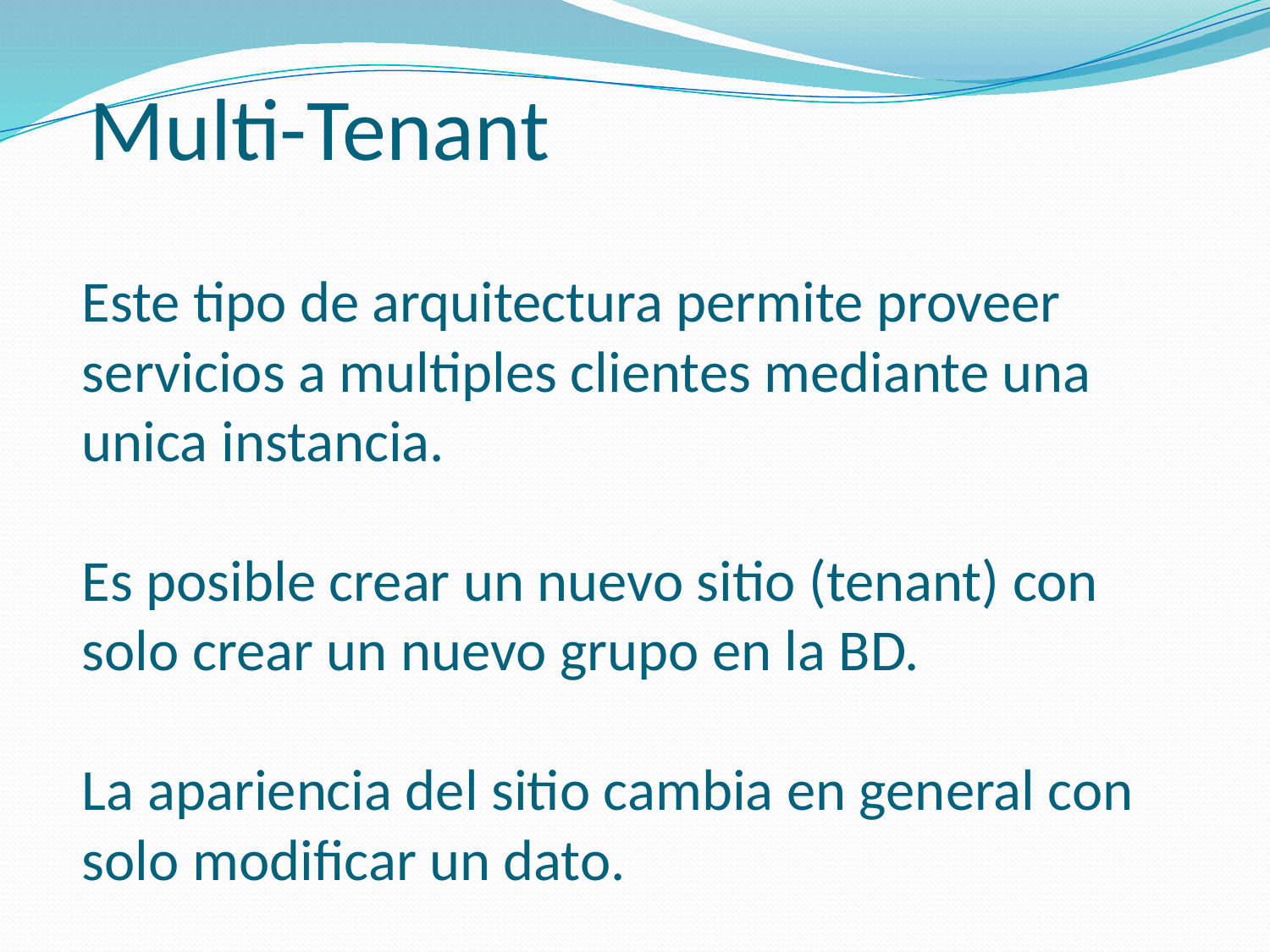

# Multi-Tenant

Este tipo de arquitectura permite proveer servicios a multiples clientes mediante una unica instancia.

Es posible crear un nuevo sitio (tenant) con solo crear un nuevo grupo en la BD.
La apariencia del sitio cambia en general con solo modificar un dato.